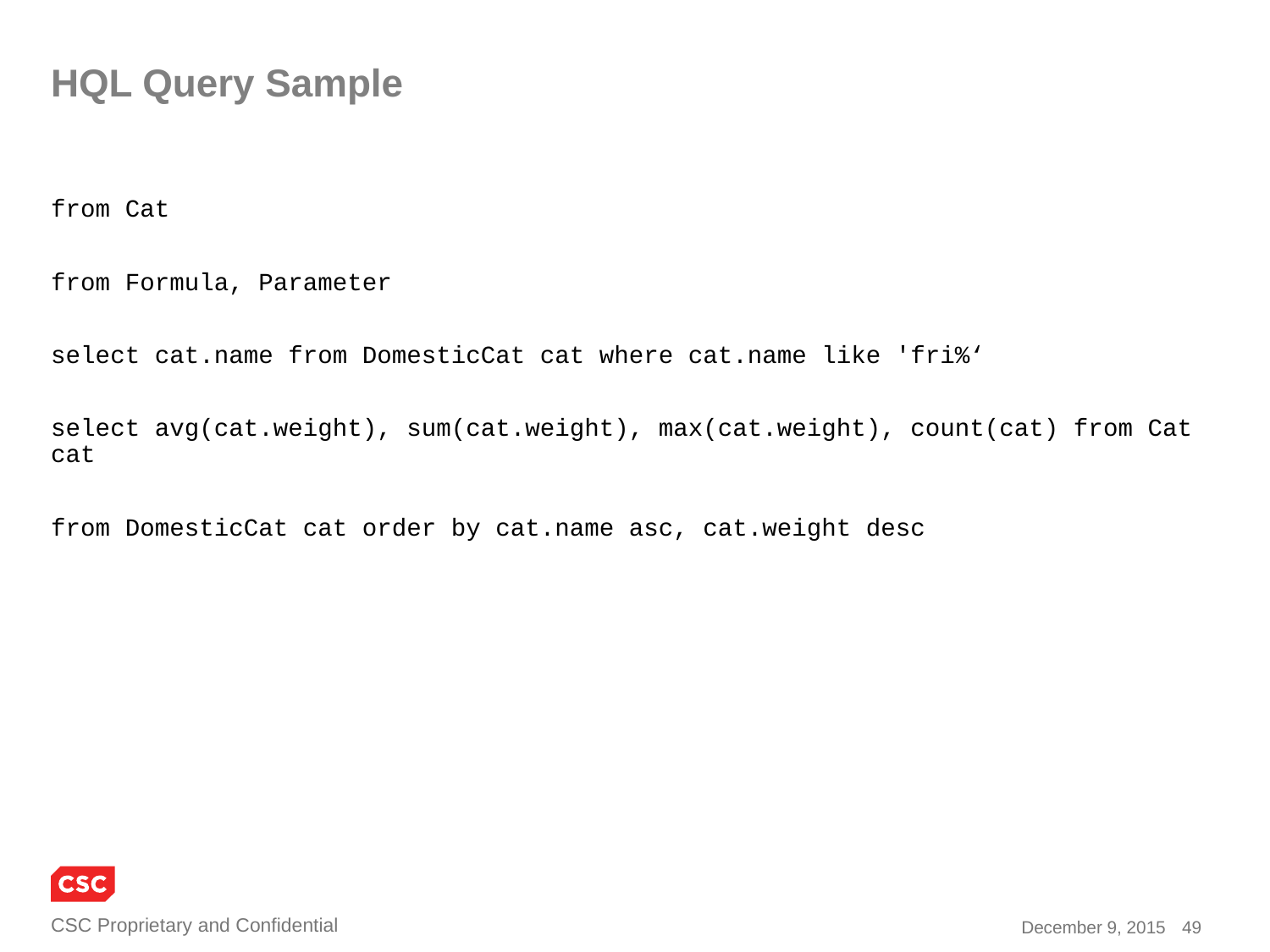

# HQL Query Sample
from Cat

from Formula, Parameter

select cat.name from DomesticCat cat where cat.name like 'fri%‘

select avg(cat.weight), sum(cat.weight), max(cat.weight), count(cat) from Cat cat

from DomesticCat cat order by cat.name asc, cat.weight desc